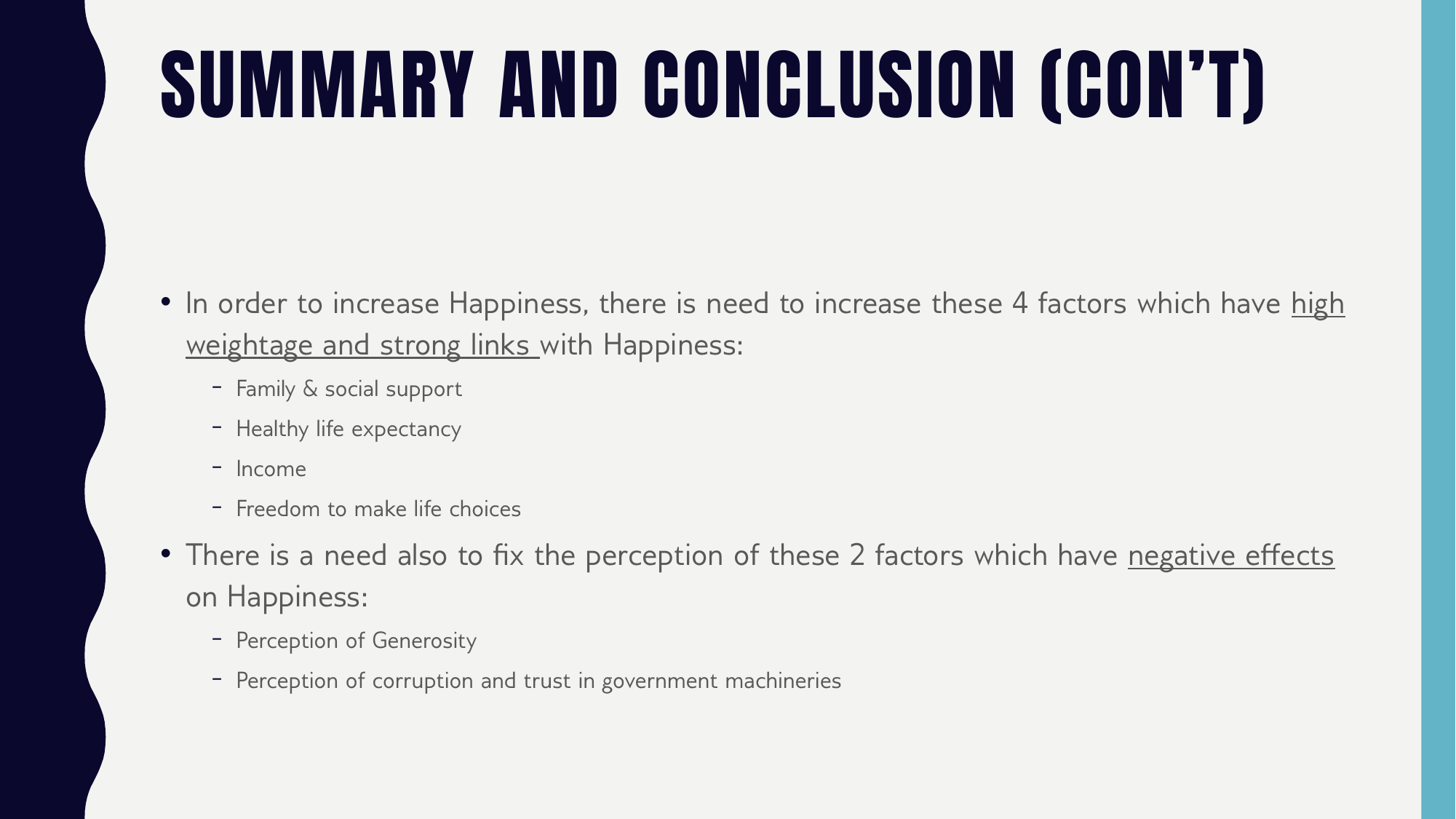

# Summary and conclusion (con’t)
In order to increase Happiness, there is need to increase these 4 factors which have high weightage and strong links with Happiness:
Family & social support
Healthy life expectancy
Income
Freedom to make life choices
There is a need also to fix the perception of these 2 factors which have negative effects on Happiness:
Perception of Generosity
Perception of corruption and trust in government machineries